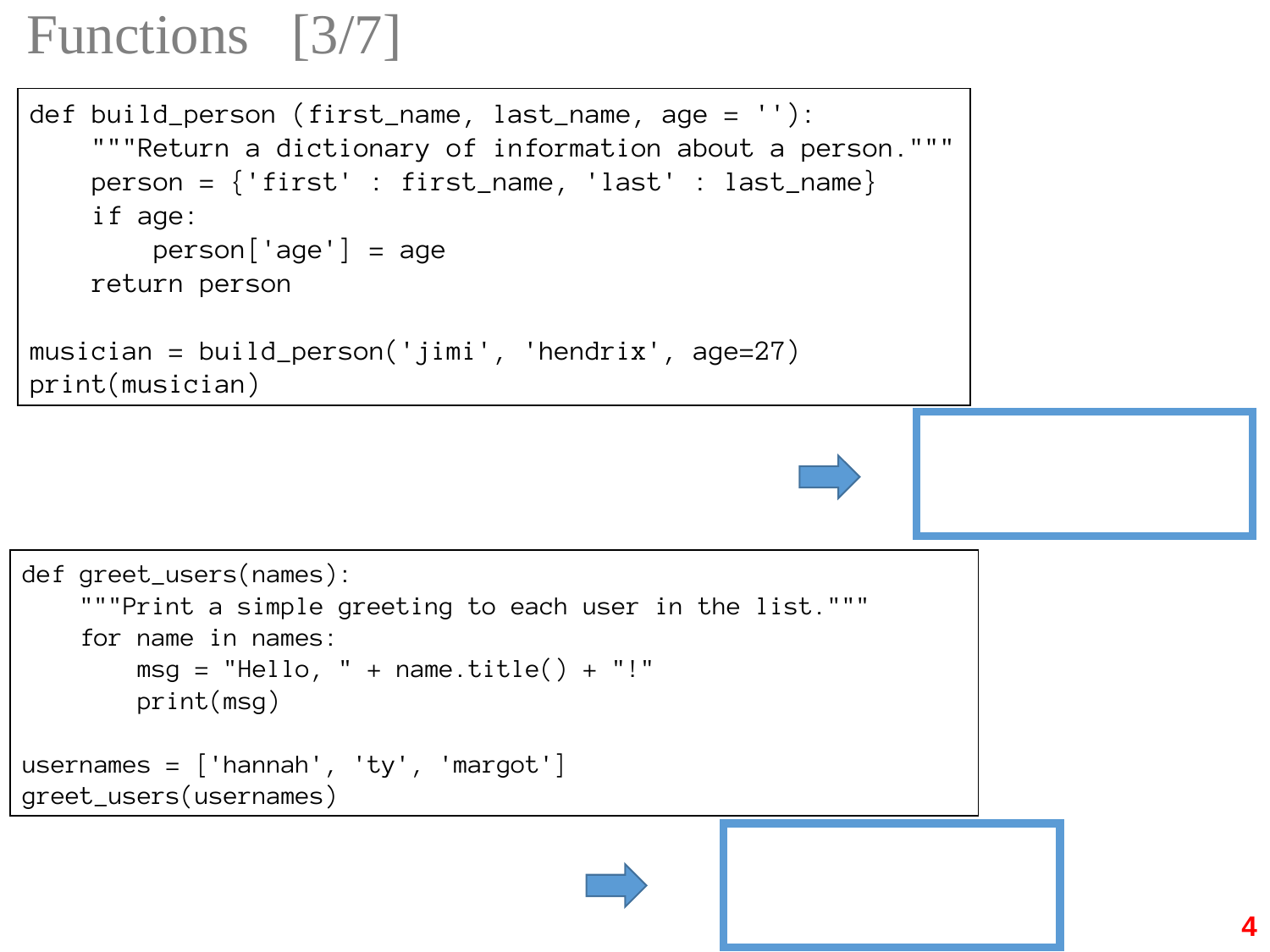

Functions   [3/7]
def build_person (first_name, last_name, age = ''):
    """Return a dictionary of information about a person."""
    person = {'first' : first_name, 'last' : last_name}
    if age:
        person['age'] = age
    return person

musician = build_person('jimi', 'hendrix', age=27)
print(musician)

def greet_users(names):
    """Print a simple greeting to each user in the list."""
    for name in names:
        msg = "Hello, " + name.title() + "!"
        print(msg)

usernames = ['hannah', 'ty', 'margot']
greet_users(usernames)

4